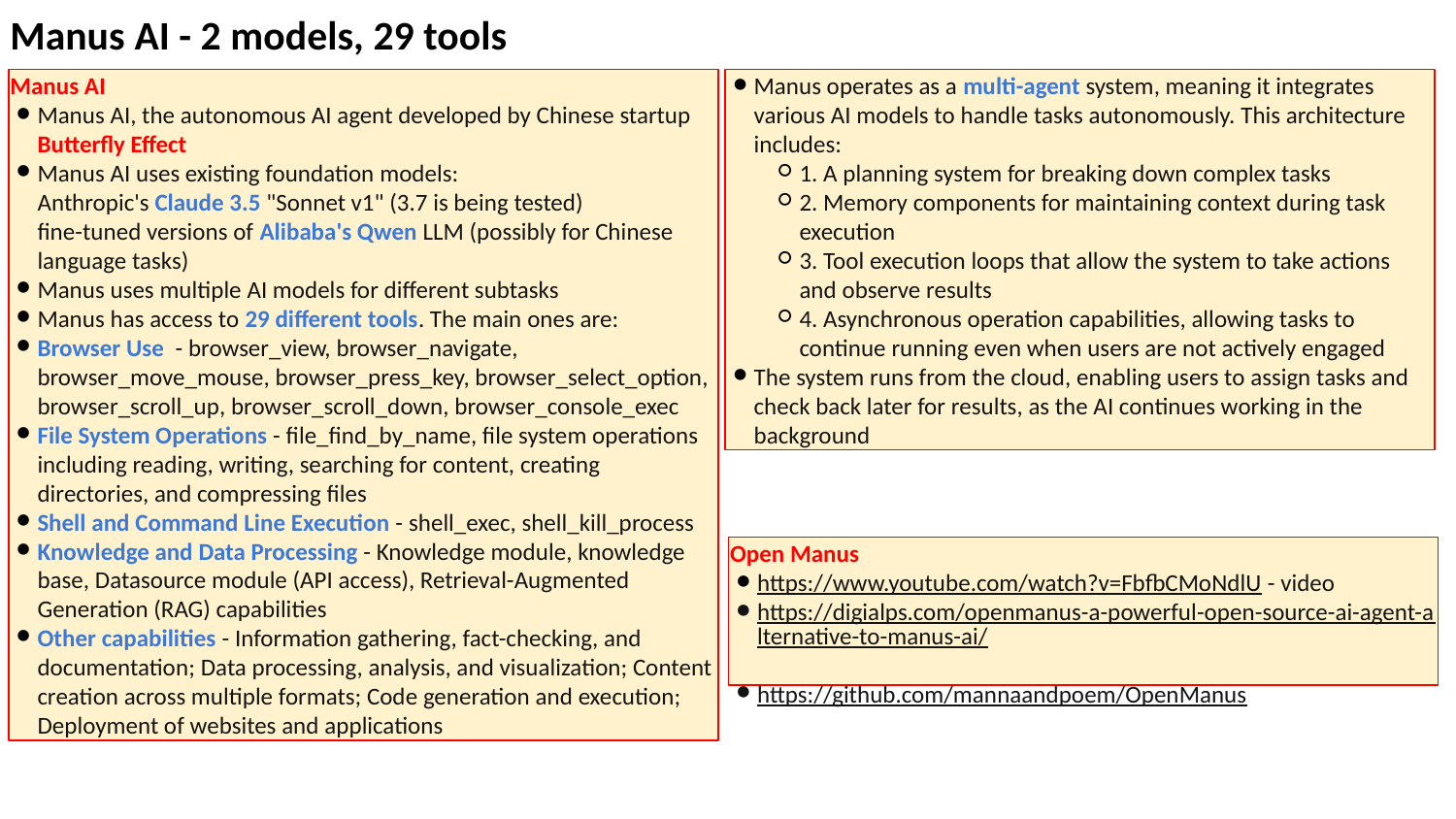

Manus AI - 2 models, 29 tools
Manus AI
Manus AI, the autonomous AI agent developed by Chinese startup Butterfly Effect
Manus AI uses existing foundation models:
Anthropic's Claude 3.5 "Sonnet v1" (3.7 is being tested)
fine-tuned versions of Alibaba's Qwen LLM (possibly for Chinese language tasks)
Manus uses multiple AI models for different subtasks
Manus has access to 29 different tools. The main ones are:
Browser Use  - browser_view, browser_navigate, browser_move_mouse, browser_press_key, browser_select_option, browser_scroll_up, browser_scroll_down, browser_console_exec
File System Operations - file_find_by_name, file system operations including reading, writing, searching for content, creating directories, and compressing files
Shell and Command Line Execution - shell_exec, shell_kill_process
Knowledge and Data Processing - Knowledge module, knowledge base, Datasource module (API access), Retrieval-Augmented Generation (RAG) capabilities
Other capabilities - Information gathering, fact-checking, and documentation; Data processing, analysis, and visualization; Content creation across multiple formats; Code generation and execution; Deployment of websites and applications
Manus operates as a multi-agent system, meaning it integrates various AI models to handle tasks autonomously. This architecture includes:
1. A planning system for breaking down complex tasks
2. Memory components for maintaining context during task execution
3. Tool execution loops that allow the system to take actions and observe results
4. Asynchronous operation capabilities, allowing tasks to continue running even when users are not actively engaged
The system runs from the cloud, enabling users to assign tasks and check back later for results, as the AI continues working in the background
Open Manus
https://www.youtube.com/watch?v=FbfbCMoNdlU - video
https://digialps.com/openmanus-a-powerful-open-source-ai-agent-alternative-to-manus-ai/
https://github.com/mannaandpoem/OpenManus